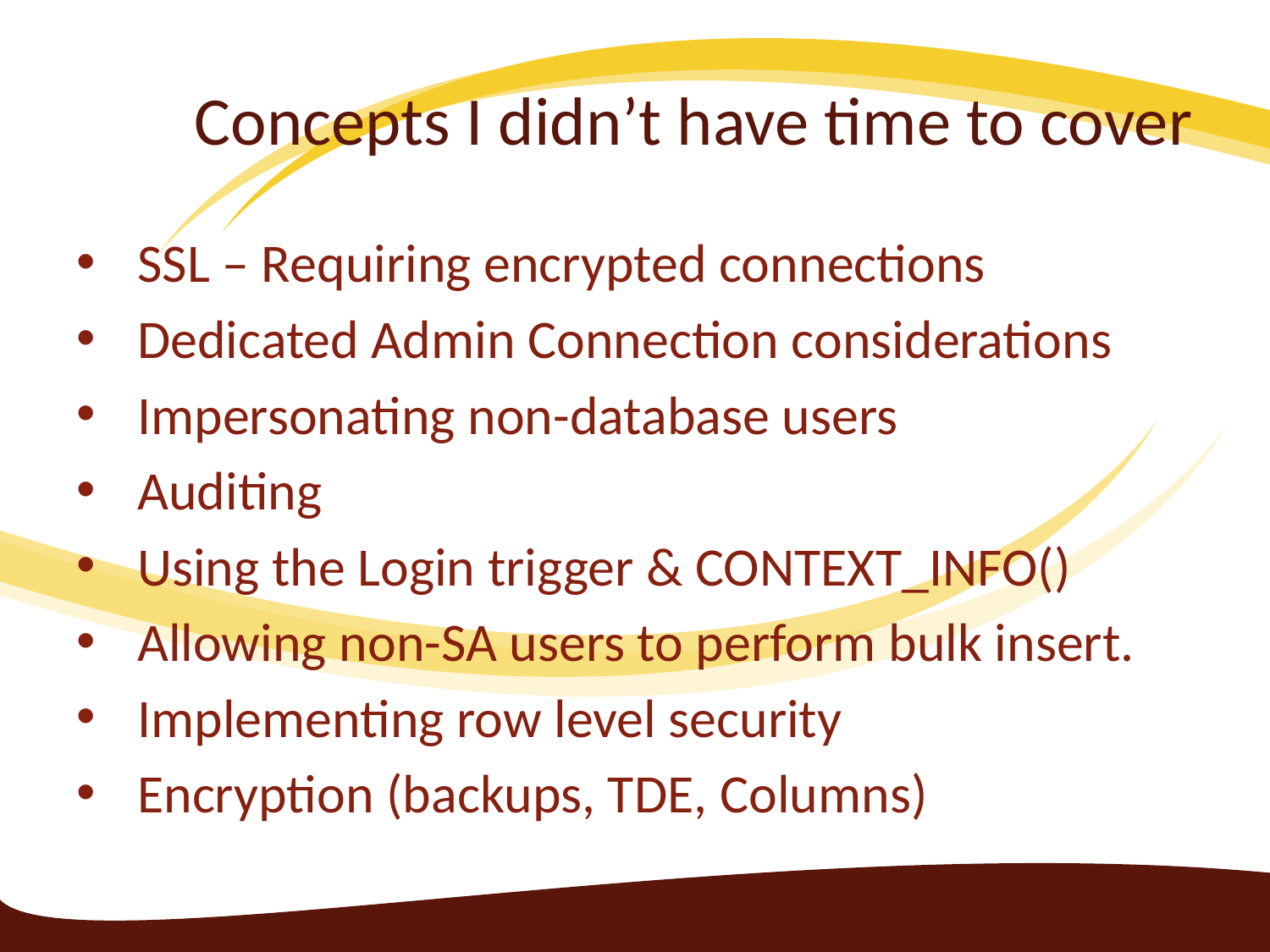

# Concepts I didn’t have time to cover
SSL – Requiring encrypted connections
Dedicated Admin Connection considerations
Impersonating non-database users
Auditing
Using the Login trigger & CONTEXT_INFO()
Allowing non-SA users to perform bulk insert.
Implementing row level security
Encryption (backups, TDE, Columns)